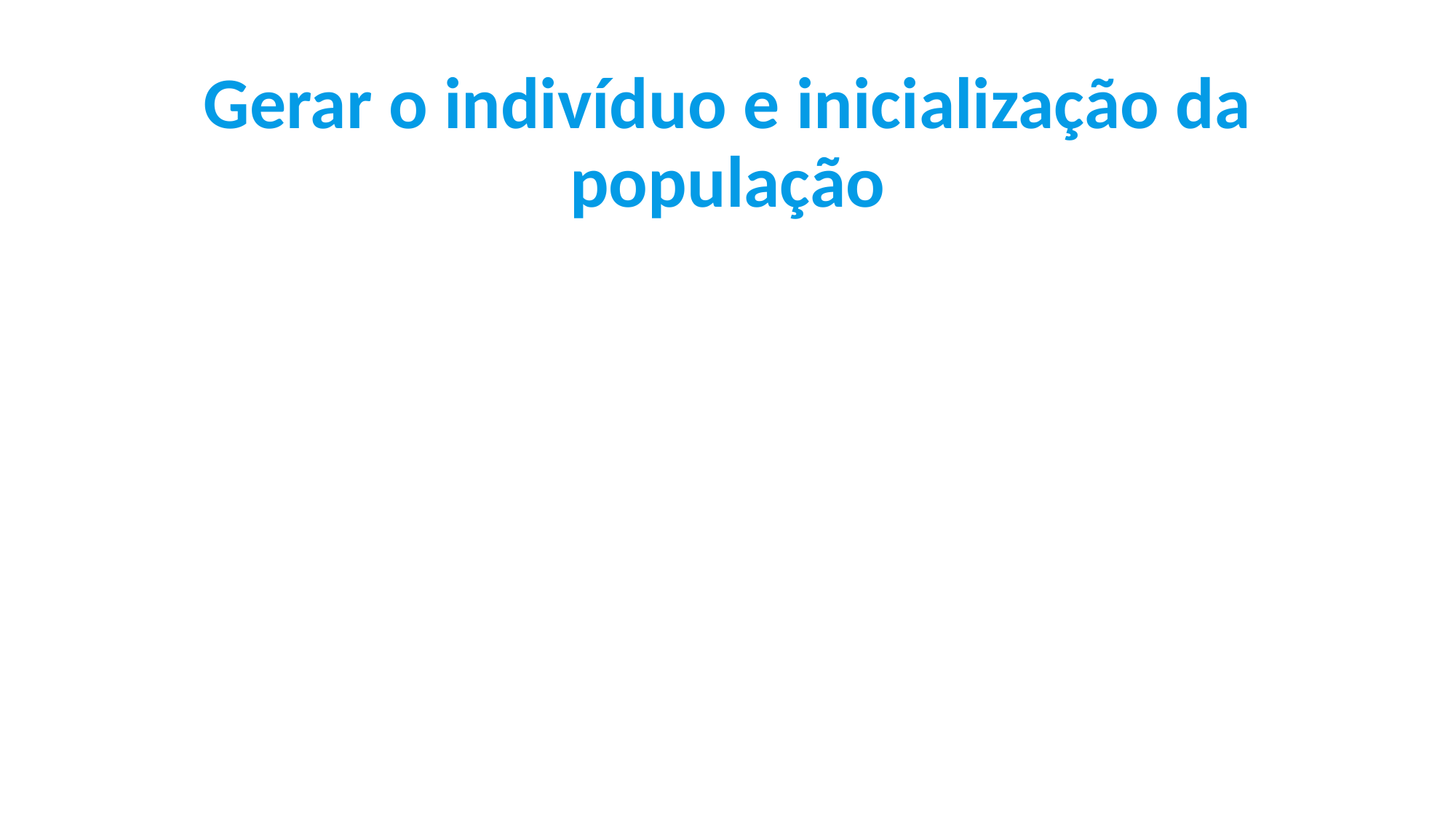

Gerar o indivíduo e inicialização da população